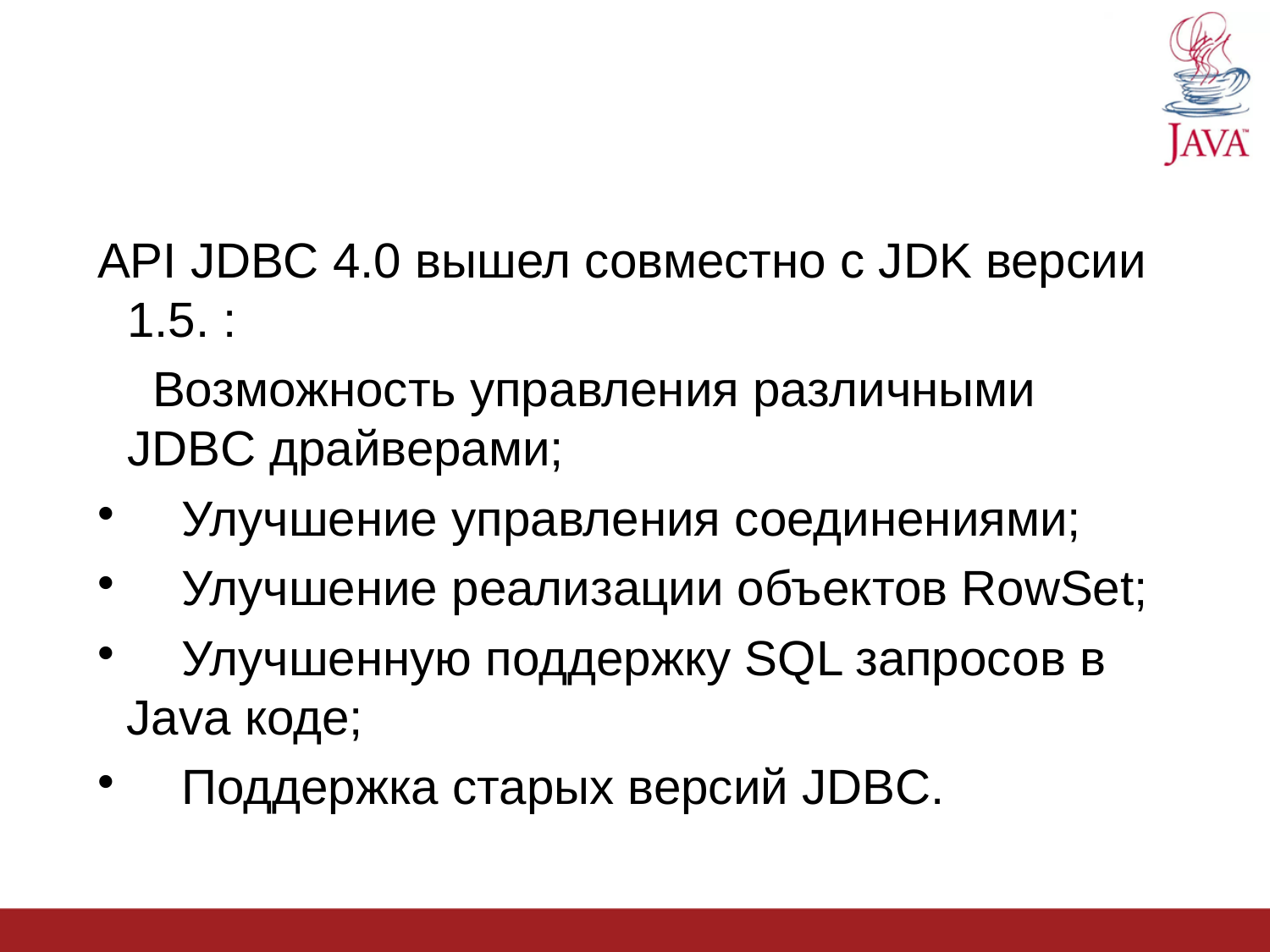

Версии JDBC
API JDBC 4.0 вышел совместно с JDK версии 1.5. :
    Возможность управления различными JDBC драйверами;
    Улучшение управления соединениями;
    Улучшение реализации объектов RowSet;
    Улучшенную поддержку SQL запросов в Java коде;
    Поддержка старых версий JDBC.